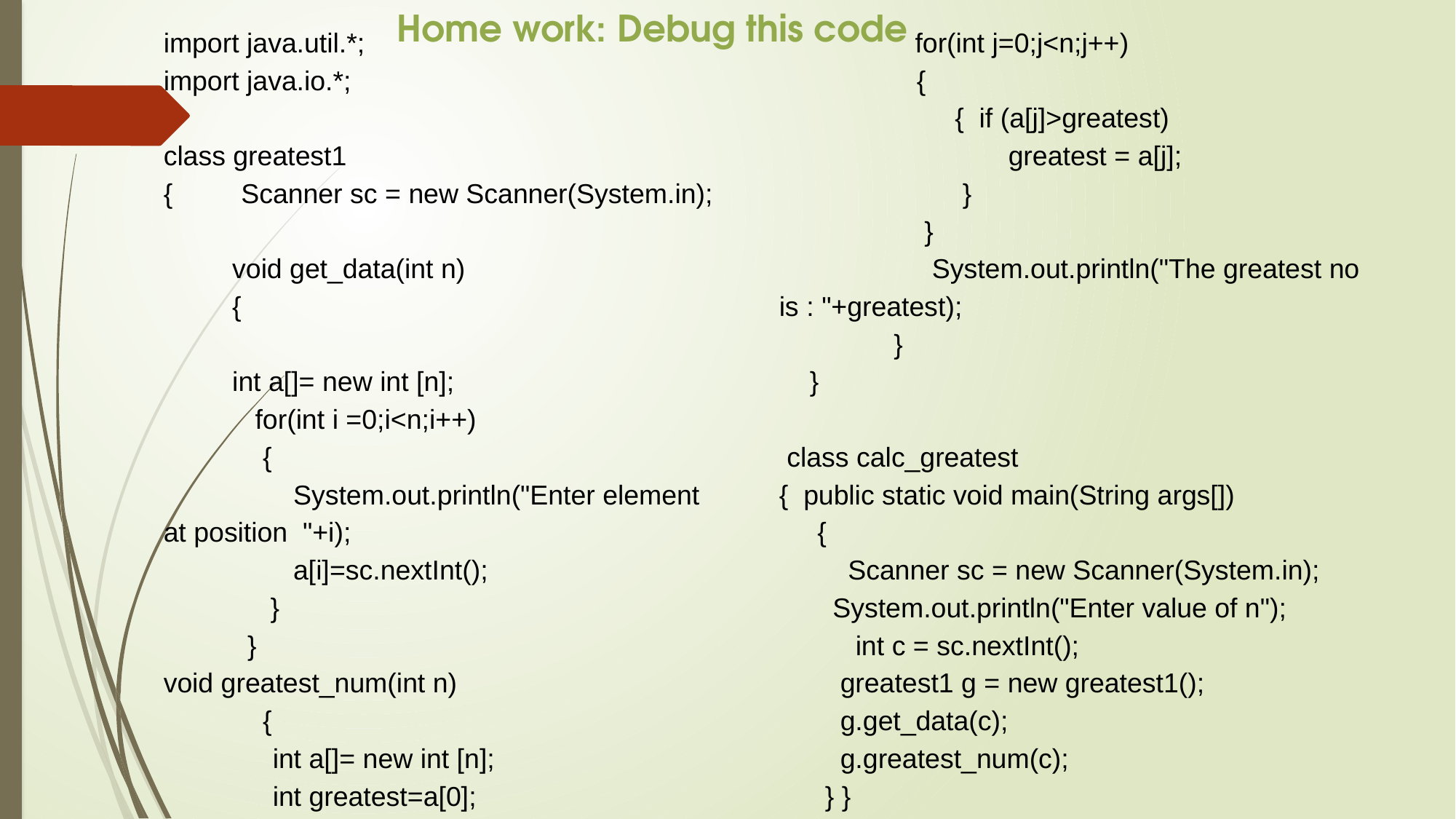

Home work: Debug this code
import java.util.*;
import java.io.*;

class greatest1
{         Scanner sc = new Scanner(System.in);

         void get_data(int n)
         {

         int a[]= new int [n];
            for(int i =0;i<n;i++)
             {
                 System.out.println("Enter element at position  "+i);
                 a[i]=sc.nextInt();
              }
           }
void greatest_num(int n)
             {
int a[]= new int [n];
 	int greatest=a[0];

	  for(int j=0;j<n;j++)
                  {
                       {  if (a[j]>greatest)
                              greatest = a[j];
                        }
                   }
                    System.out.println("The greatest no is : "+greatest);
               }
    }

 class calc_greatest
{  public static void main(String args[])
     {
         Scanner sc = new Scanner(System.in);
       System.out.println("Enter value of n");
          int c = sc.nextInt();
        greatest1 g = new greatest1();
        g.get_data(c);
        g.greatest_num(c);
      } }